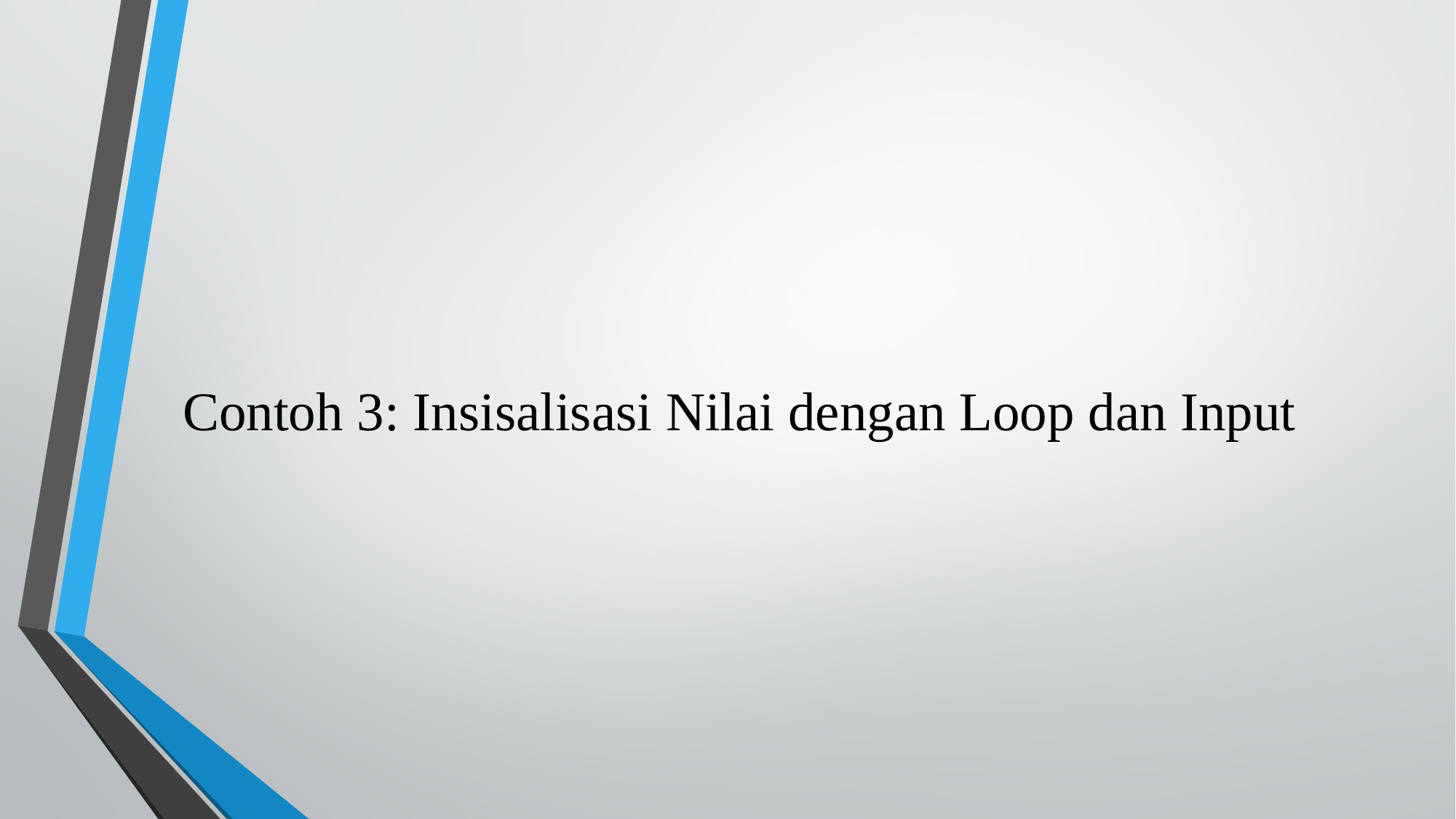

# Contoh 3: Insisalisasi Nilai dengan Loop dan Input